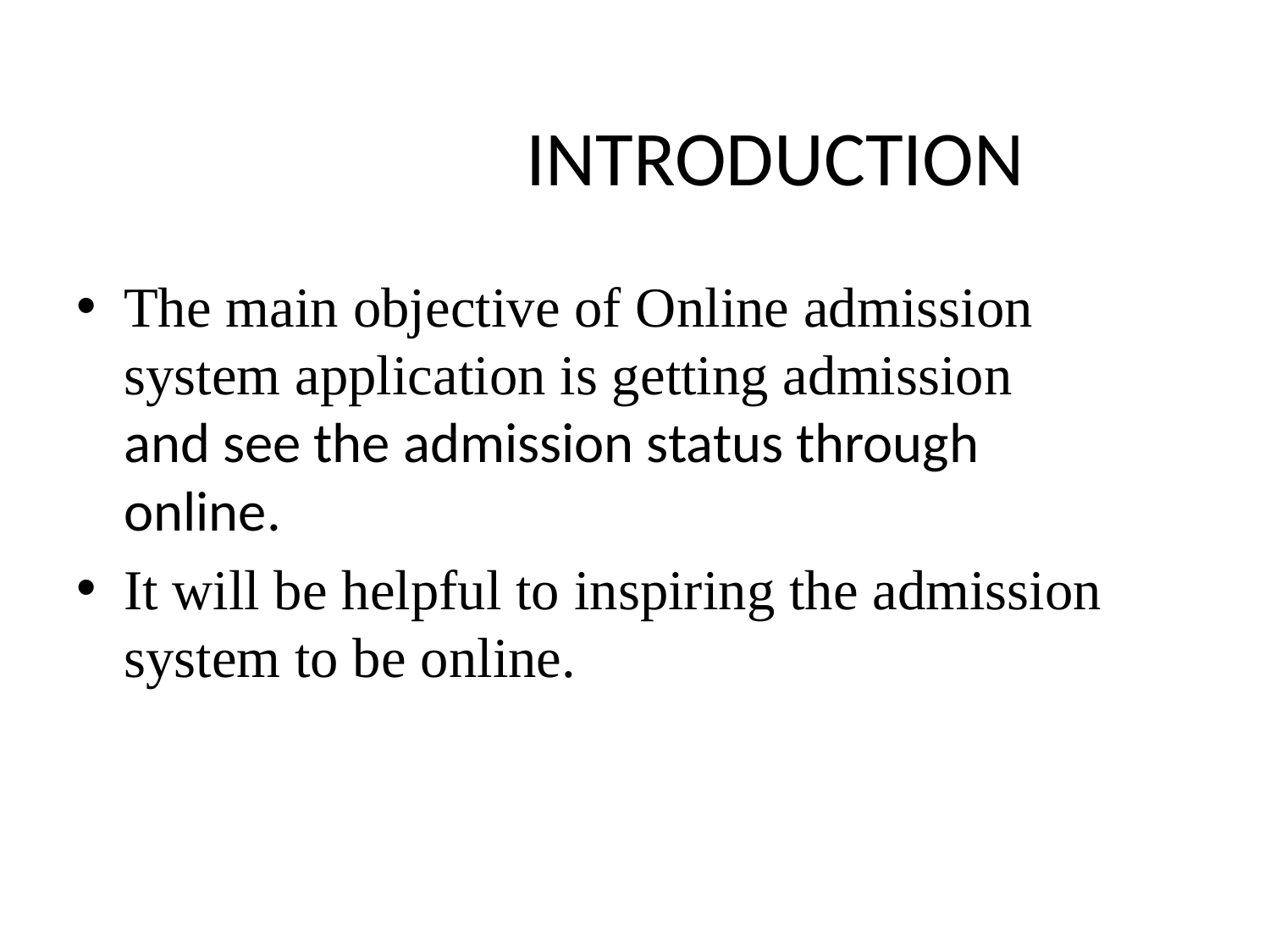

# INTRODUCTION
The main objective of Online admission system application is getting admission  and see the admission status through online.
It will be helpful to inspiring the admission system to be online.